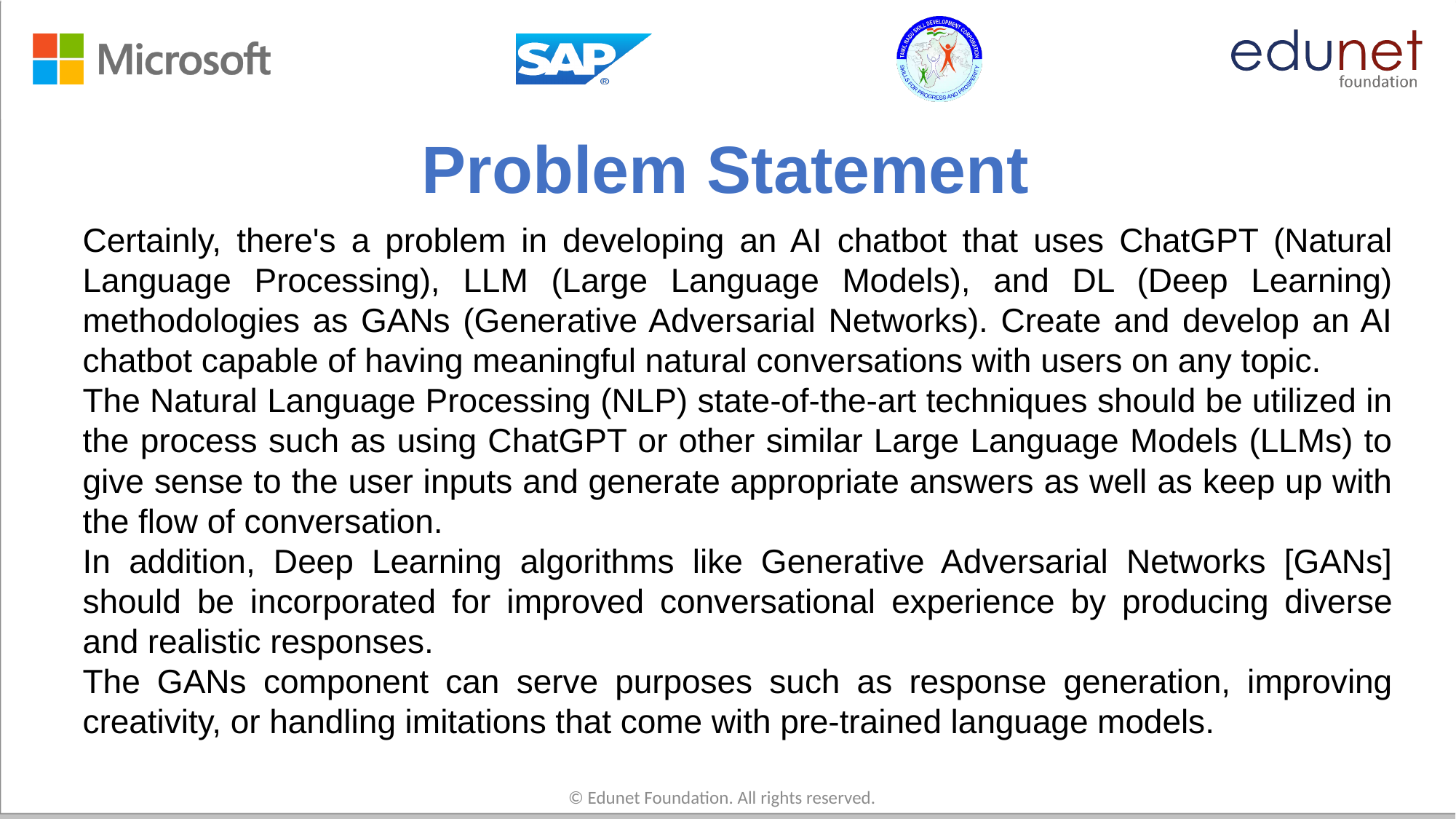

# Problem Statement
Certainly, there's a problem in developing an AI chatbot that uses ChatGPT (Natural Language Processing), LLM (Large Language Models), and DL (Deep Learning) methodologies as GANs (Generative Adversarial Networks). Create and develop an AI chatbot capable of having meaningful natural conversations with users on any topic.
The Natural Language Processing (NLP) state-of-the-art techniques should be utilized in the process such as using ChatGPT or other similar Large Language Models (LLMs) to give sense to the user inputs and generate appropriate answers as well as keep up with the flow of conversation.
In addition, Deep Learning algorithms like Generative Adversarial Networks [GANs] should be incorporated for improved conversational experience by producing diverse and realistic responses.
The GANs component can serve purposes such as response generation, improving creativity, or handling imitations that come with pre-trained language models.
© Edunet Foundation. All rights reserved.